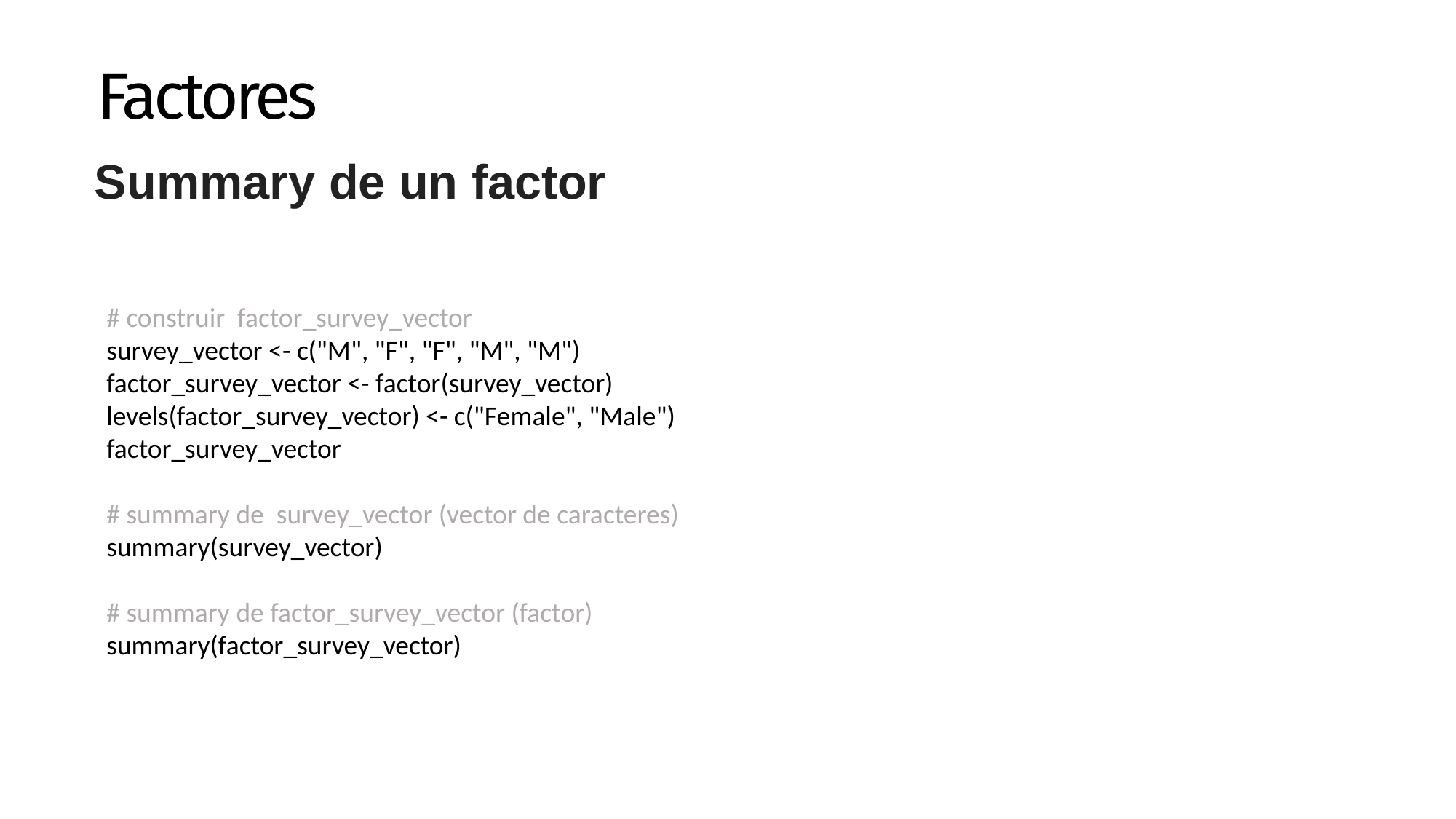

Factores
Summary de un factor

# construir  factor_survey_vector
survey_vector <- c("M", "F", "F", "M", "M")
factor_survey_vector <- factor(survey_vector)
levels(factor_survey_vector) <- c("Female", "Male")
factor_survey_vector

# summary de  survey_vector (vector de caracteres)
summary(survey_vector)

# summary de factor_survey_vector (factor)
summary(factor_survey_vector)